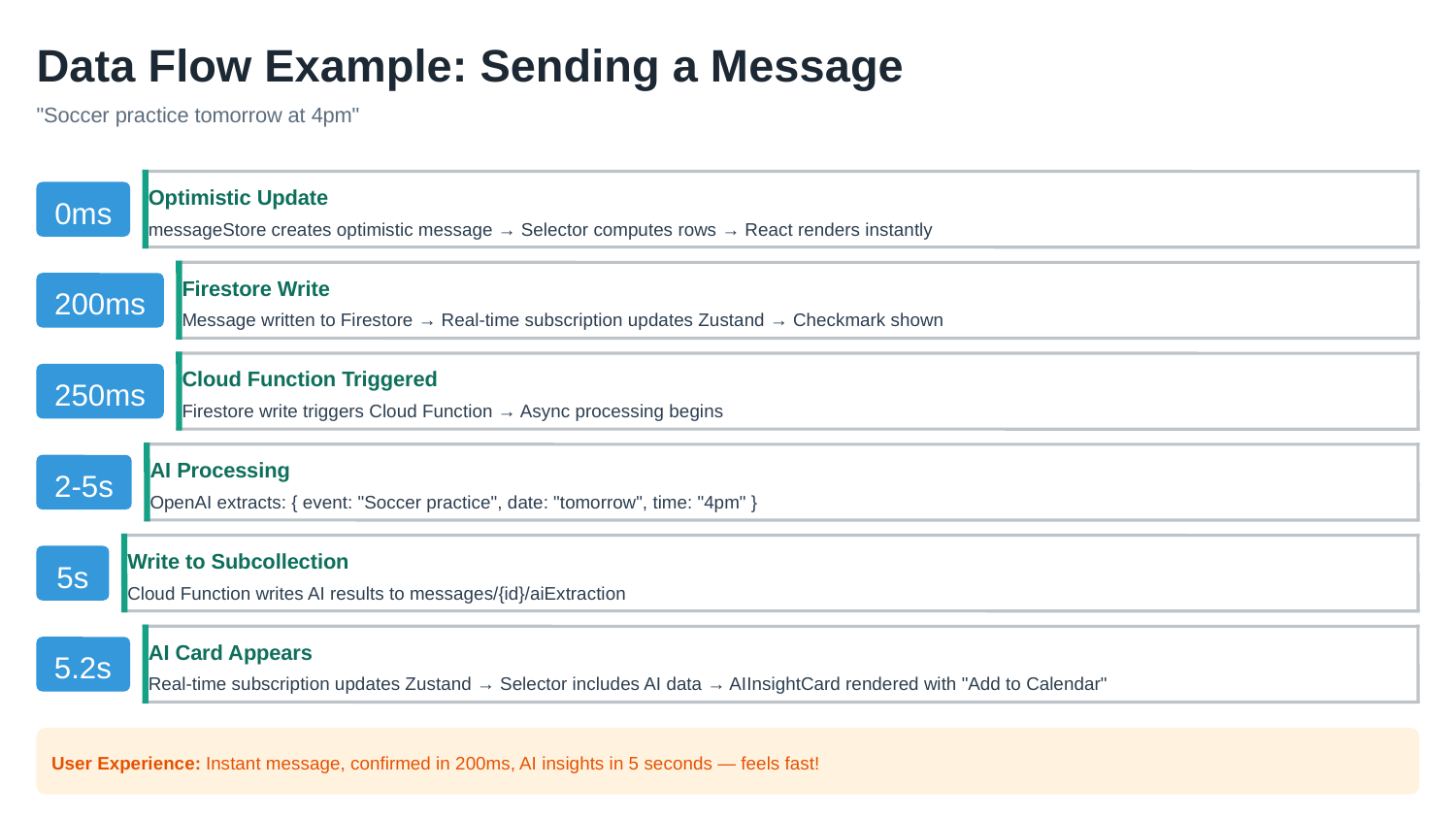

Data Flow Example: Sending a Message
"Soccer practice tomorrow at 4pm"

Optimistic Update

0ms
messageStore creates optimistic message → Selector computes rows → React renders instantly

Firestore Write

200ms
Message written to Firestore → Real-time subscription updates Zustand → Checkmark shown

Cloud Function Triggered

250ms
Firestore write triggers Cloud Function → Async processing begins

AI Processing

2-5s
OpenAI extracts: { event: "Soccer practice", date: "tomorrow", time: "4pm" }

Write to Subcollection

5s
Cloud Function writes AI results to messages/{id}/aiExtraction

AI Card Appears

5.2s
Real-time subscription updates Zustand → Selector includes AI data → AIInsightCard rendered with "Add to Calendar"

User Experience: Instant message, confirmed in 200ms, AI insights in 5 seconds — feels fast!